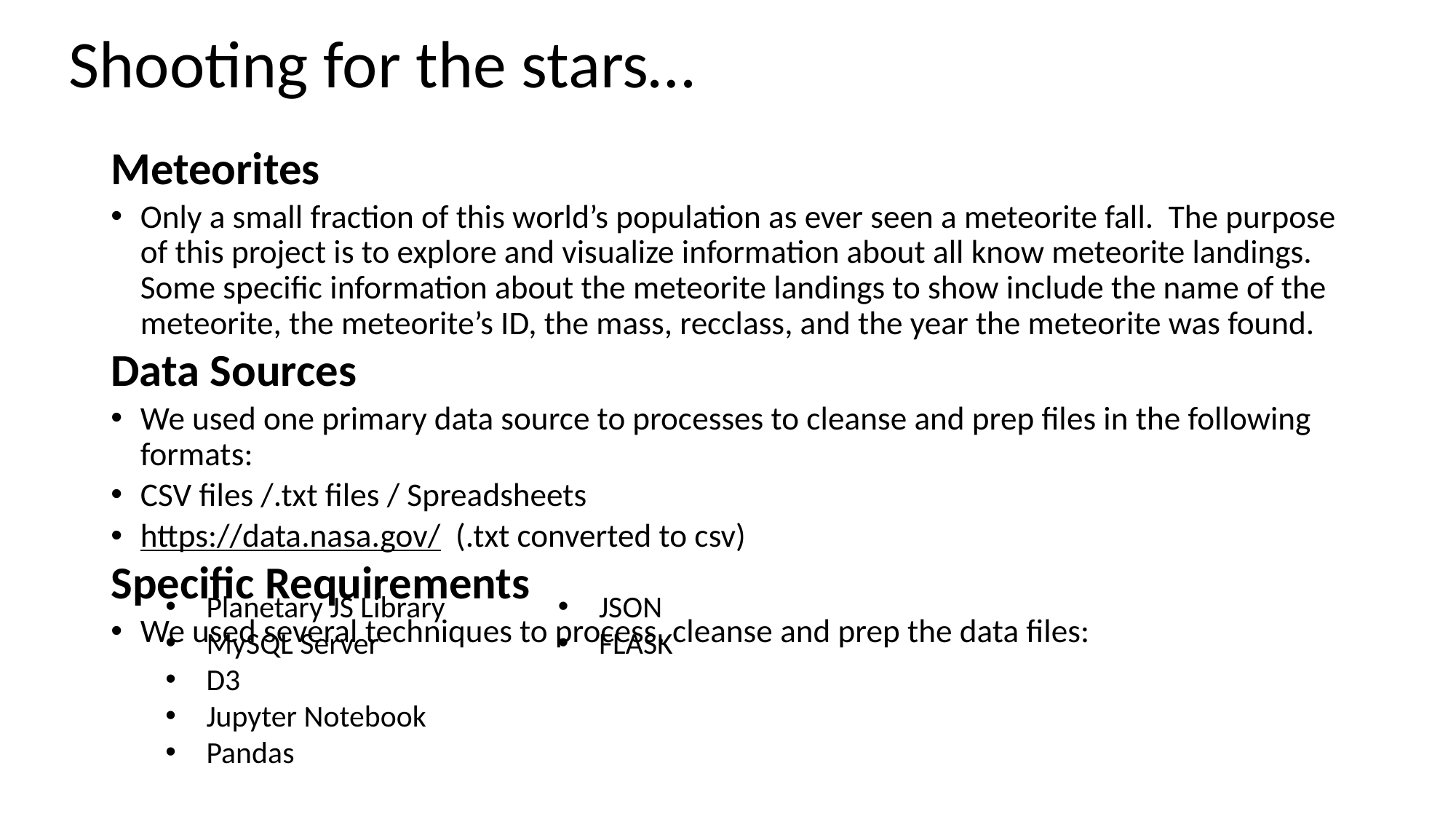

# Shooting for the stars…
Meteorites
Only a small fraction of this world’s population as ever seen a meteorite fall.  The purpose of this project is to explore and visualize information about all know meteorite landings.  Some specific information about the meteorite landings to show include the name of the meteorite, the meteorite’s ID, the mass, recclass, and the year the meteorite was found.
Data Sources
We used one primary data source to processes to cleanse and prep files in the following formats:
CSV files /.txt files / Spreadsheets
https://data.nasa.gov/  (.txt converted to csv)
Specific Requirements
We used several techniques to process, cleanse and prep the data files:
Planetary JS Library
MySQL Server
D3
Jupyter Notebook
Pandas
JSON
FLASK